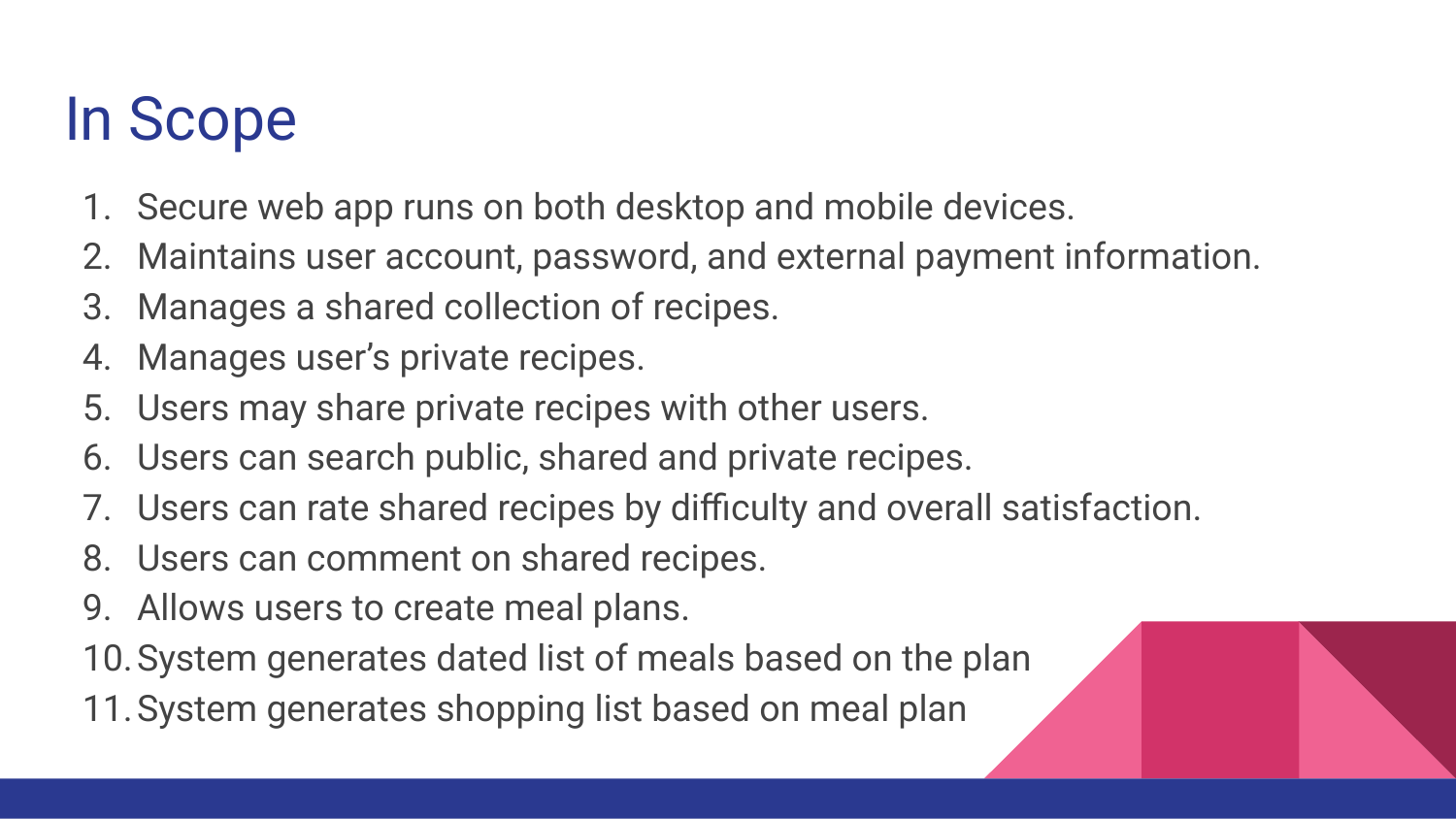

# In Scope
Secure web app runs on both desktop and mobile devices.
Maintains user account, password, and external payment information.
Manages a shared collection of recipes.
Manages user’s private recipes.
Users may share private recipes with other users.
Users can search public, shared and private recipes.
Users can rate shared recipes by difficulty and overall satisfaction.
Users can comment on shared recipes.
Allows users to create meal plans.
System generates dated list of meals based on the plan
System generates shopping list based on meal plan